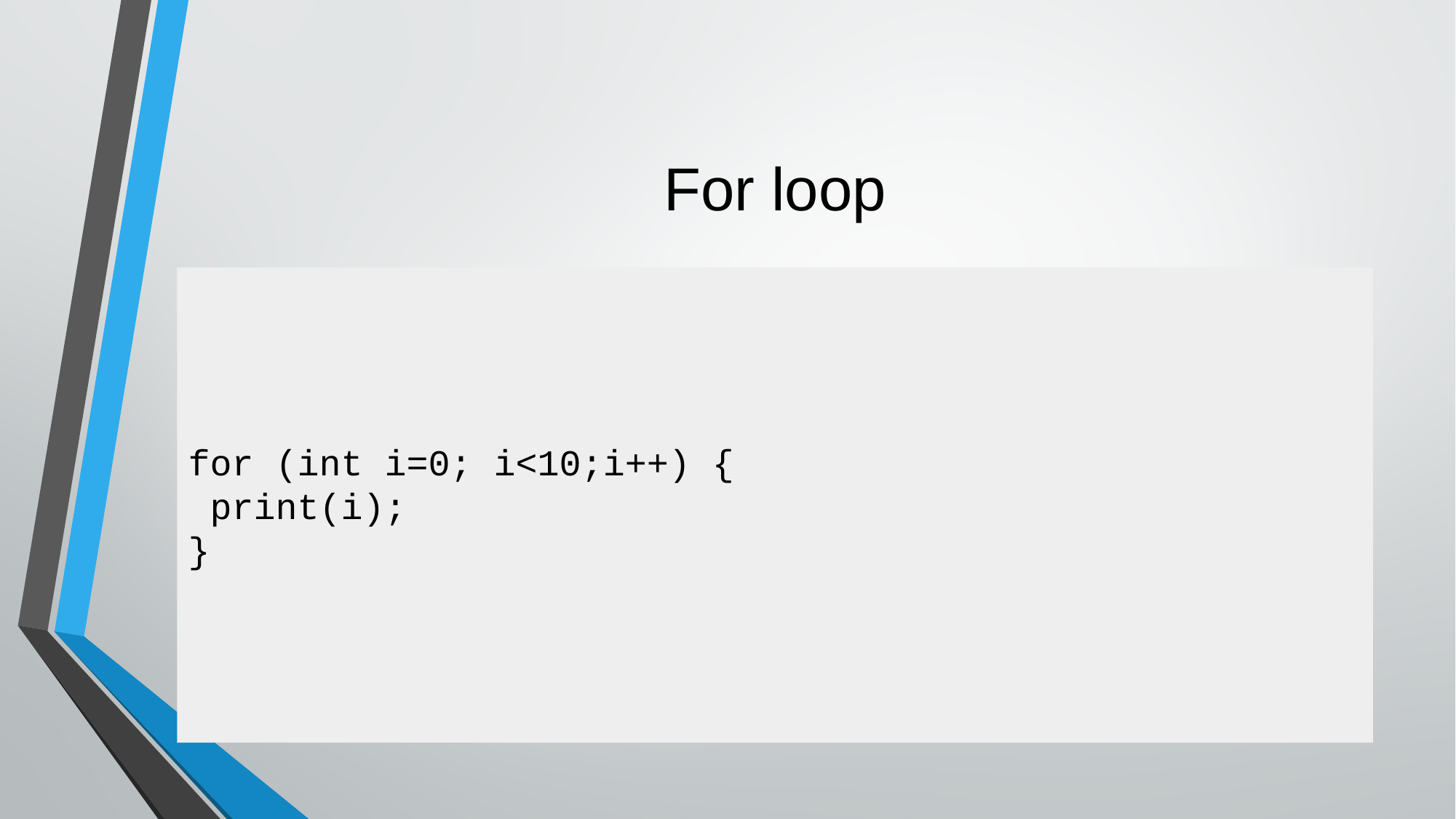

# For loop
for (int i=0; i<10;i++) {
 print(i);
}